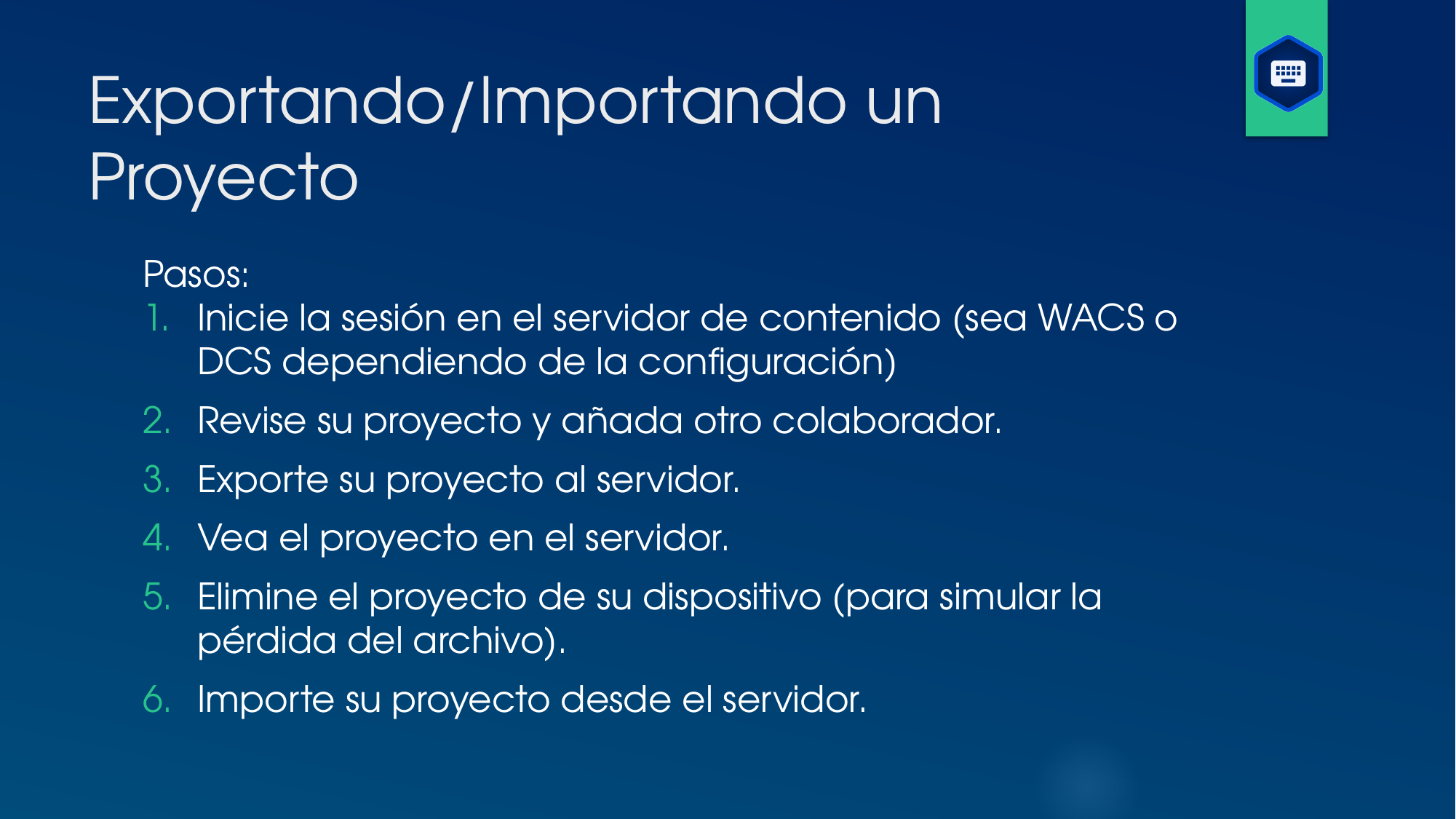

# Exportando/Importando un Proyecto
Pasos:
Inicie la sesión en el servidor de contenido (sea WACS o DCS dependiendo de la configuración)
Revise su proyecto y añada otro colaborador.
Exporte su proyecto al servidor.
Vea el proyecto en el servidor.
Elimine el proyecto de su dispositivo (para simular la pérdida del archivo).
Importe su proyecto desde el servidor.